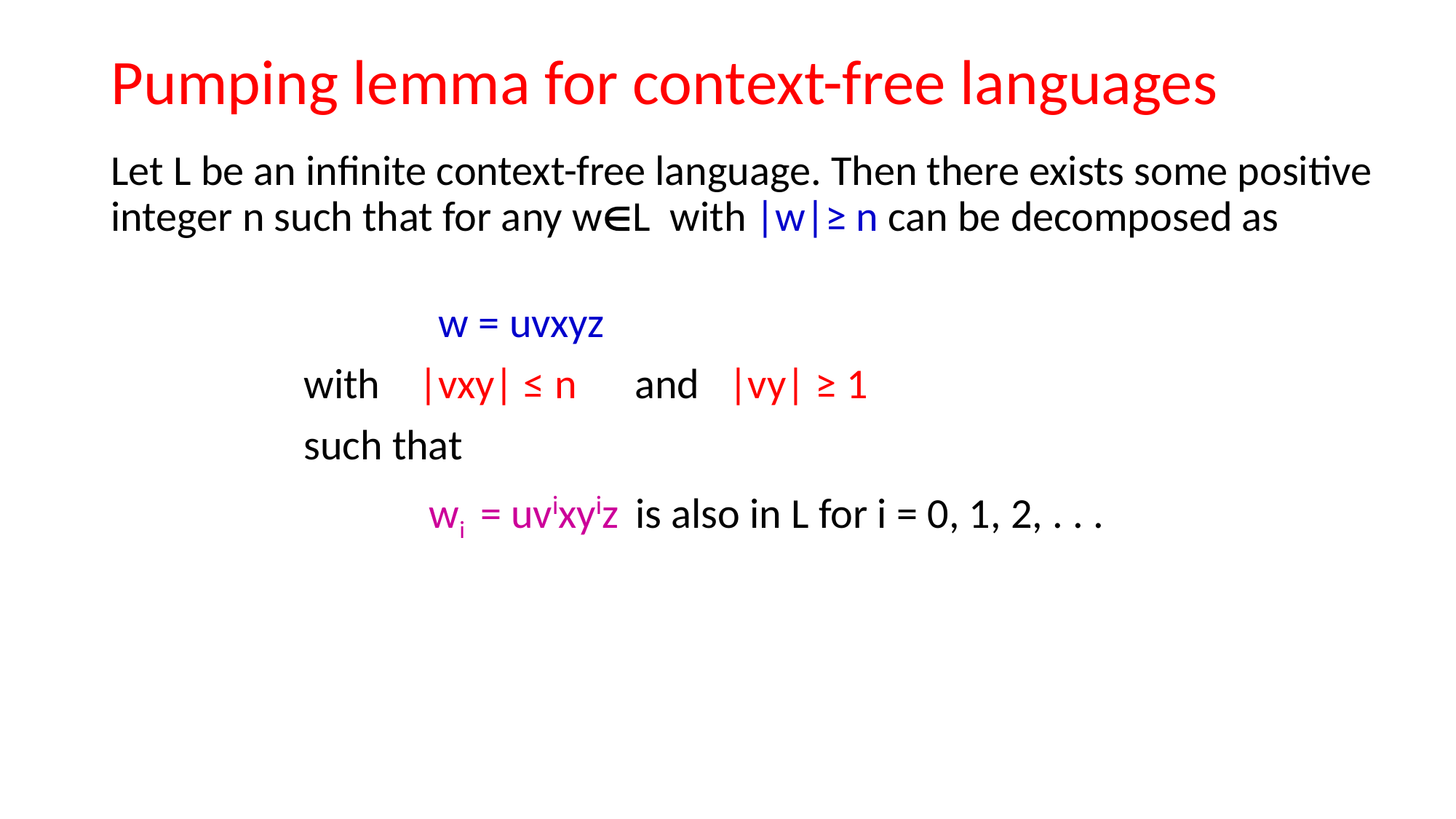

# Pumping lemma for context-free languages
Let L be an infinite context-free language. Then there exists some positive integer n such that for any w∈L  with |w|≥ n can be decomposed as
                                  w = uvxyz
                    with    |vxy| ≤ n      and   |vy| ≥ 1
                    such that
                                 wi  = uvixyiz   is also in L for i = 0, 1, 2, . . .